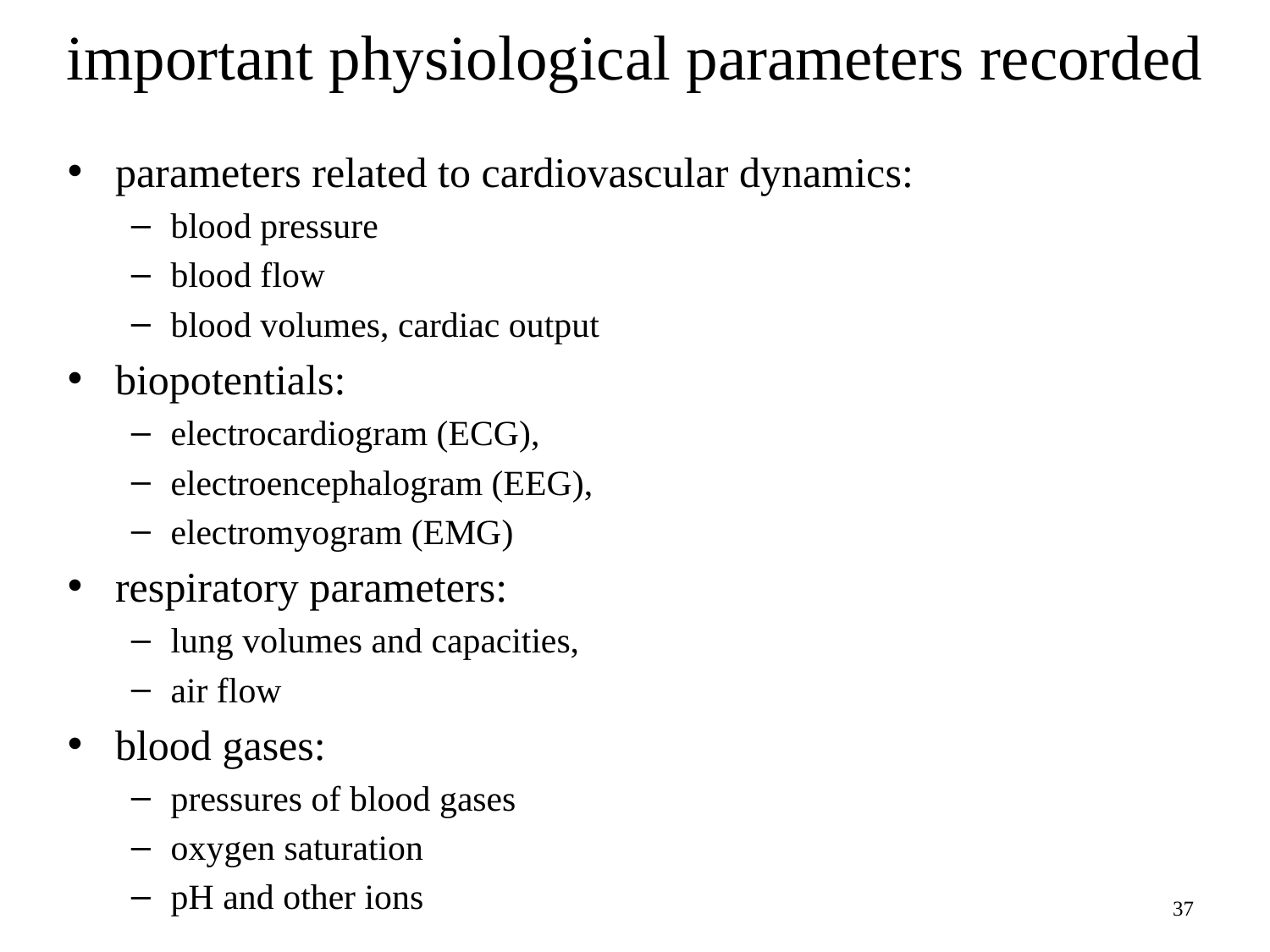

# important physiological parameters recorded
parameters related to cardiovascular dynamics:
blood pressure
blood flow
blood volumes, cardiac output
biopotentials:
electrocardiogram (ECG),
electroencephalogram (EEG),
electromyogram (EMG)
respiratory parameters:
lung volumes and capacities,
air flow
blood gases:
pressures of blood gases
oxygen saturation
pH and other ions
37